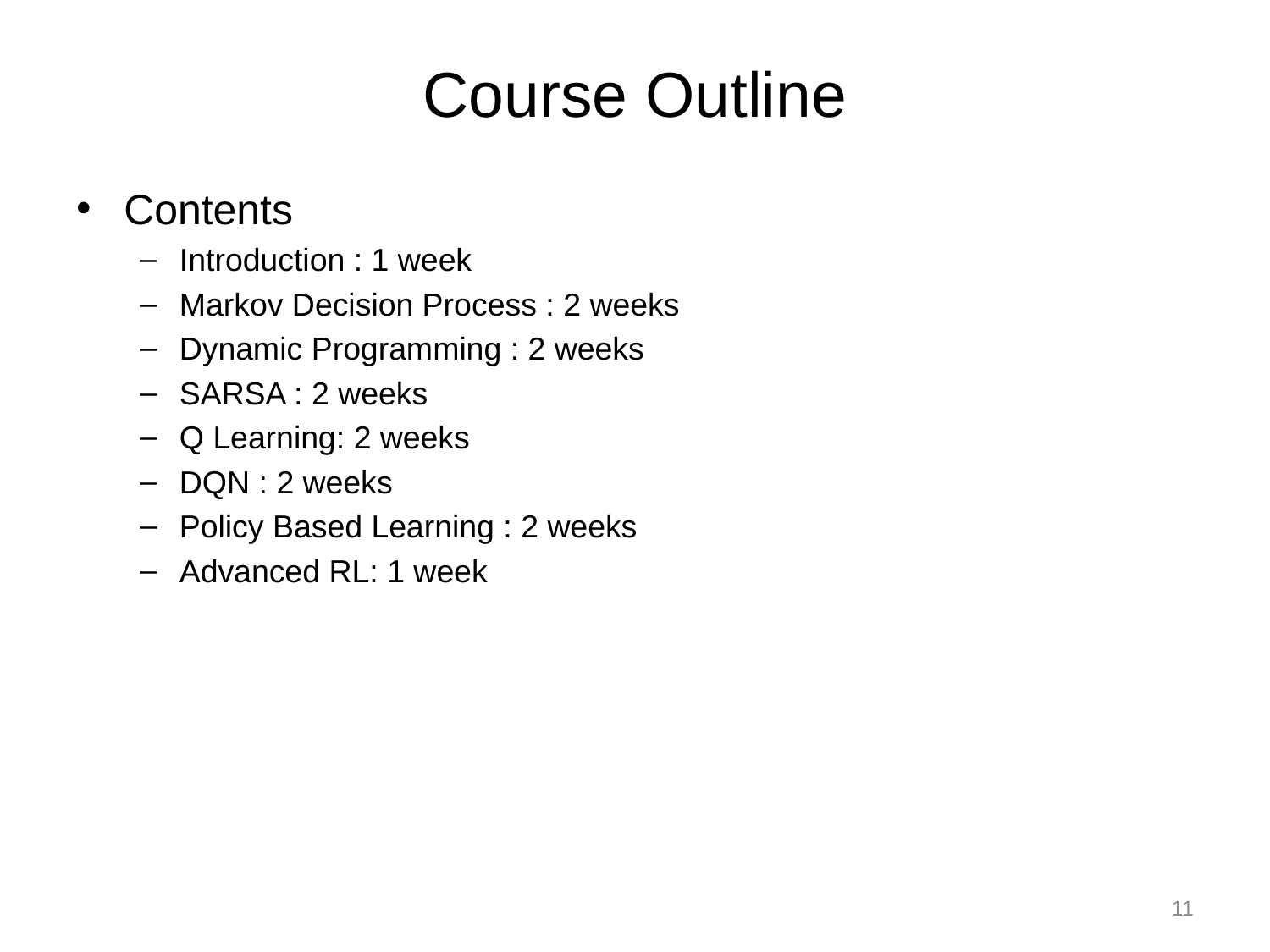

# Course Outline
Contents
Introduction : 1 week
Markov Decision Process : 2 weeks
Dynamic Programming : 2 weeks
SARSA : 2 weeks
Q Learning: 2 weeks
DQN : 2 weeks
Policy Based Learning : 2 weeks
Advanced RL: 1 week

11